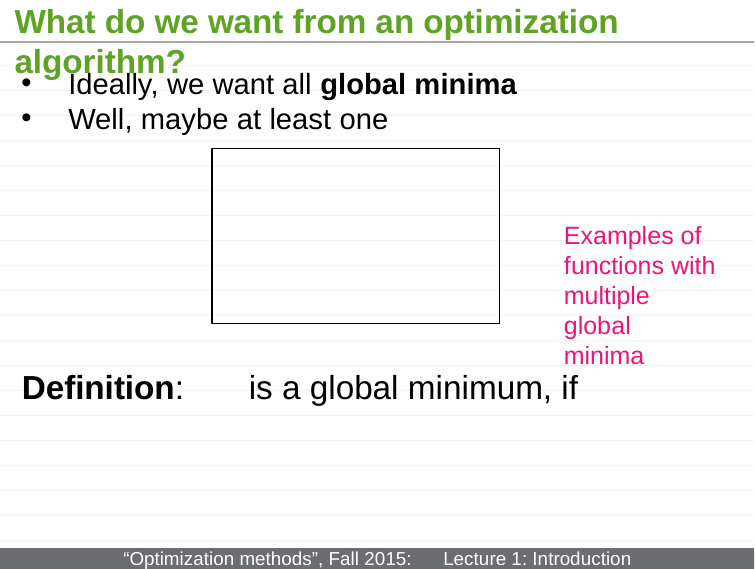

# What do we want from an optimization algorithm?
Ideally, we want all global minima
Well, maybe at least one

Examples of functions with multiple global minima
Definition:       is a global minimum, if